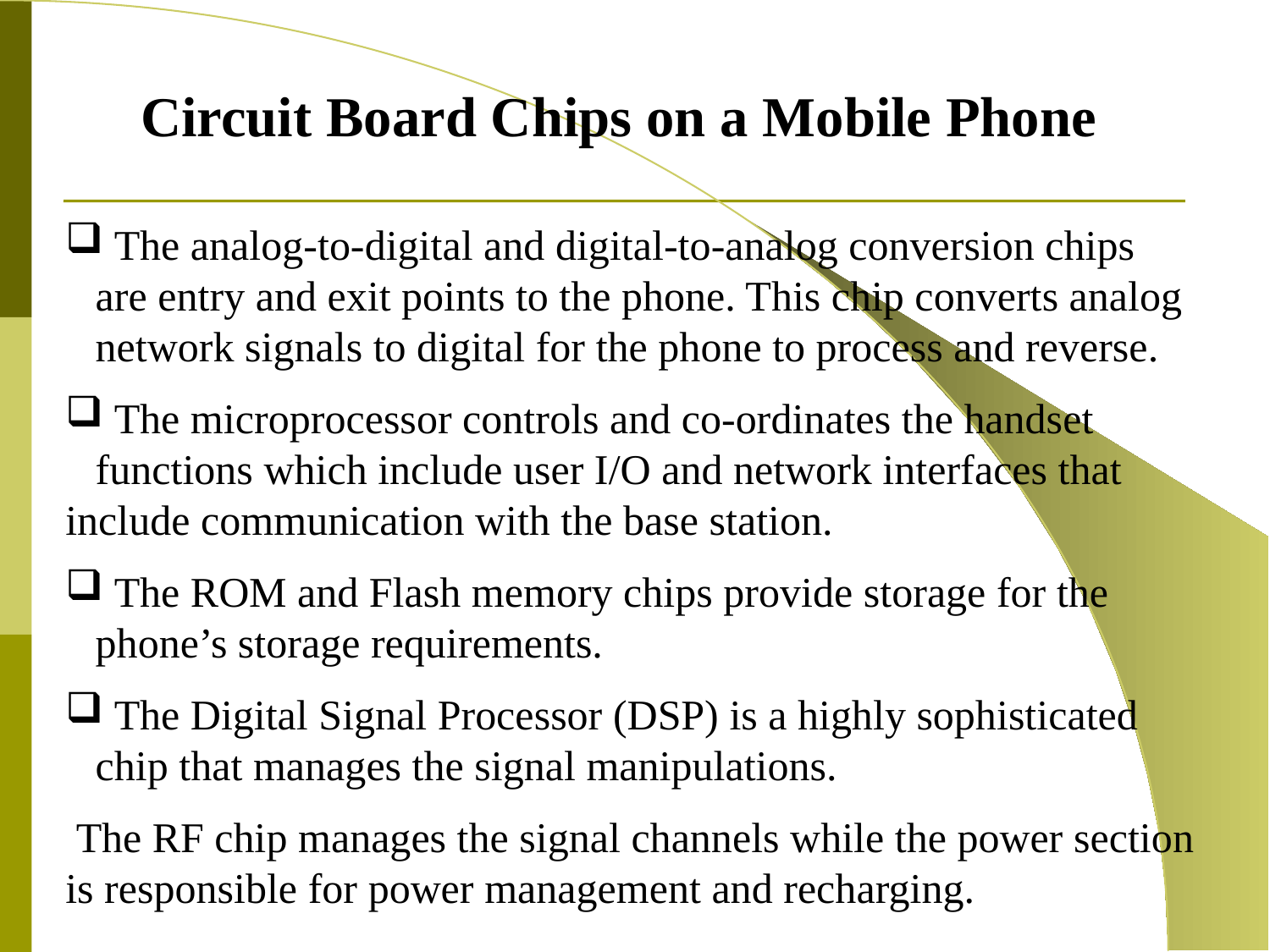

Circuit Board Chips on a Mobile Phone
 The analog-to-digital and digital-to-analog conversion chips  are entry and exit points to the phone. This chip converts analog network signals to digital for the phone to process and reverse.
 The microprocessor controls and co-ordinates the handset functions which include user I/O and network interfaces that
include communication with the base station.
 The ROM and Flash memory chips provide storage for the phone’s storage requirements.
 The Digital Signal Processor (DSP) is a highly sophisticated chip that manages the signal manipulations.
 The RF chip manages the signal channels while the power section is responsible for power management and recharging.